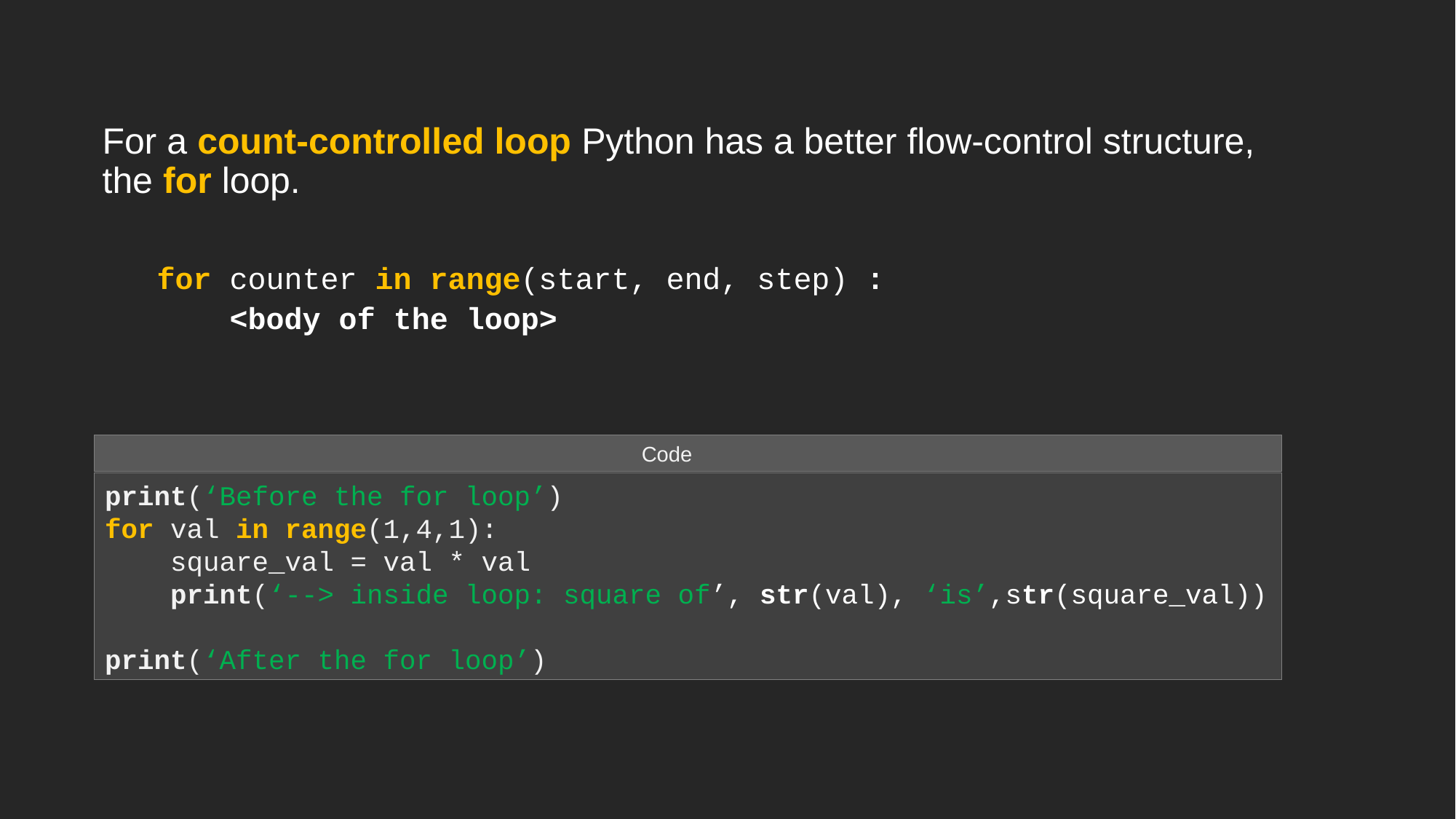

For a count-controlled loop Python has a better flow-control structure, the for loop.

for counter in range(start, end, step) :
    <body of the loop>
Code
print(‘Before the for loop’)
for val in range(1,4,1):
    square_val = val * val
    print(‘--> inside loop: square of’, str(val), ‘is’,str(square_val))

print(‘After the for loop’)